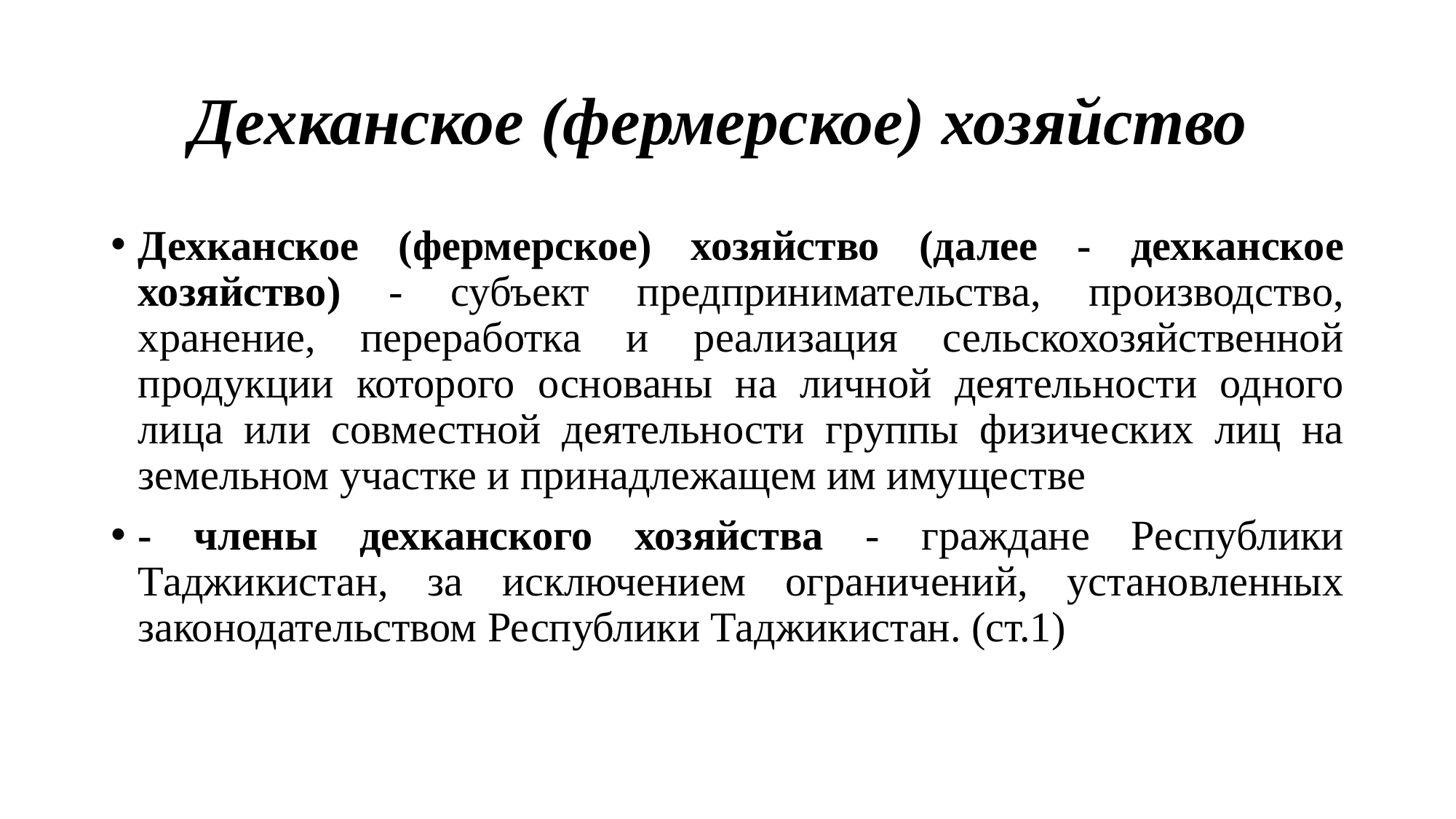

# Дехканское (фермерское) хозяйство
Дехканское (фермерское) хозяйство (далее - дехканское хозяйство) - субъект предпринимательства, производство, хранение, переработка и реализация сельскохозяйственной продукции которого основаны на личной деятельности одного лица или совместной деятельности группы физических лиц на земельном участке и принадлежащем им имуществе
- члены дехканского хозяйства - граждане Республики Таджикистан, за исключением ограничений, установленных законодательством Республики Таджикистан. (ст.1)